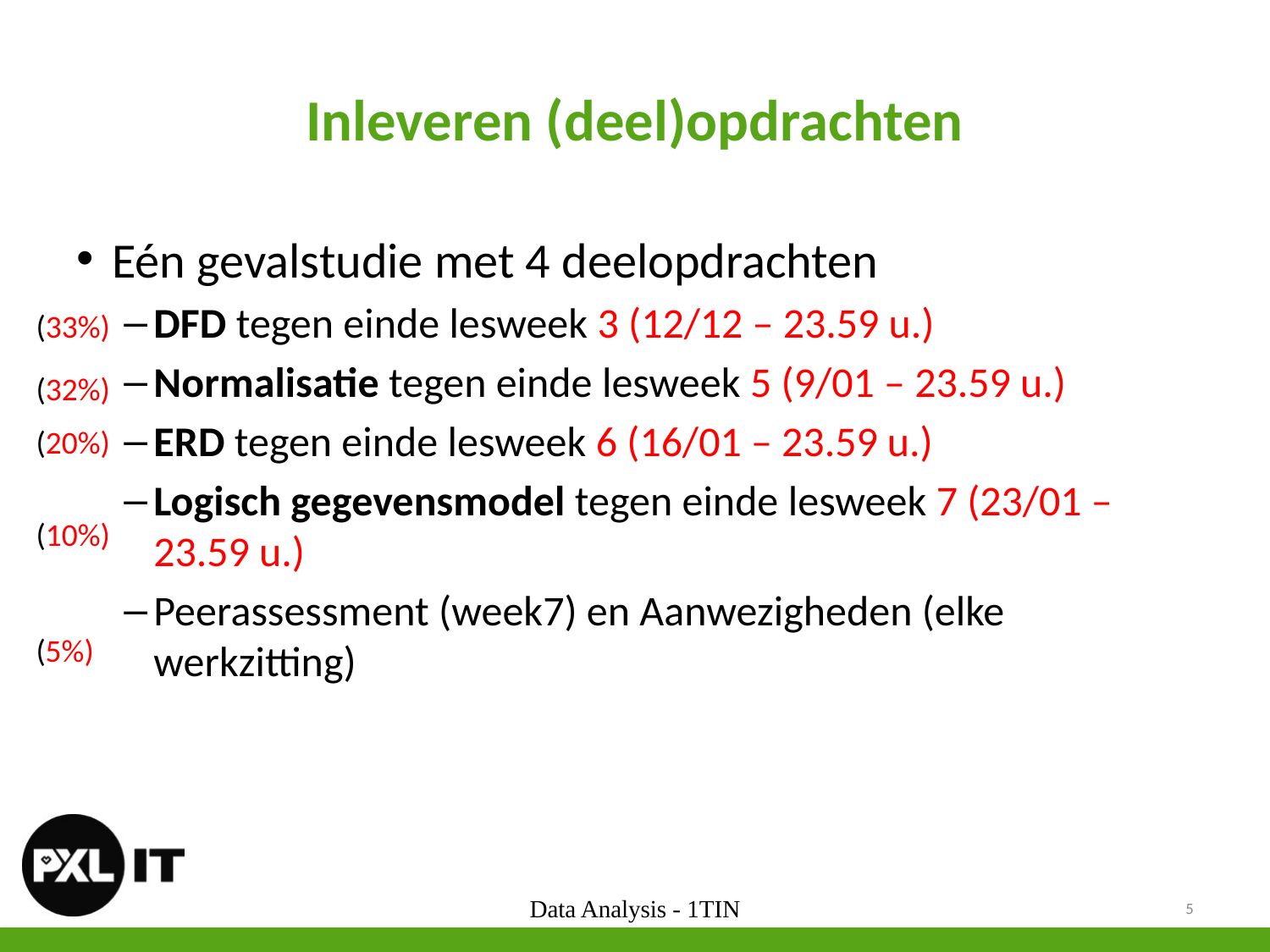

# Inleveren (deel)opdrachten
Eén gevalstudie met 4 deelopdrachten
DFD tegen einde lesweek 3 (12/12 – 23.59 u.)
Normalisatie tegen einde lesweek 5 (9/01 – 23.59 u.)
ERD tegen einde lesweek 6 (16/01 – 23.59 u.)
Logisch gegevensmodel tegen einde lesweek 7 (23/01 – 23.59 u.)
Peerassessment (week7) en Aanwezigheden (elke werkzitting)

(33%)
(32%)
(20%)
(10%)
(5%)
Data Analysis - 1TIN
5